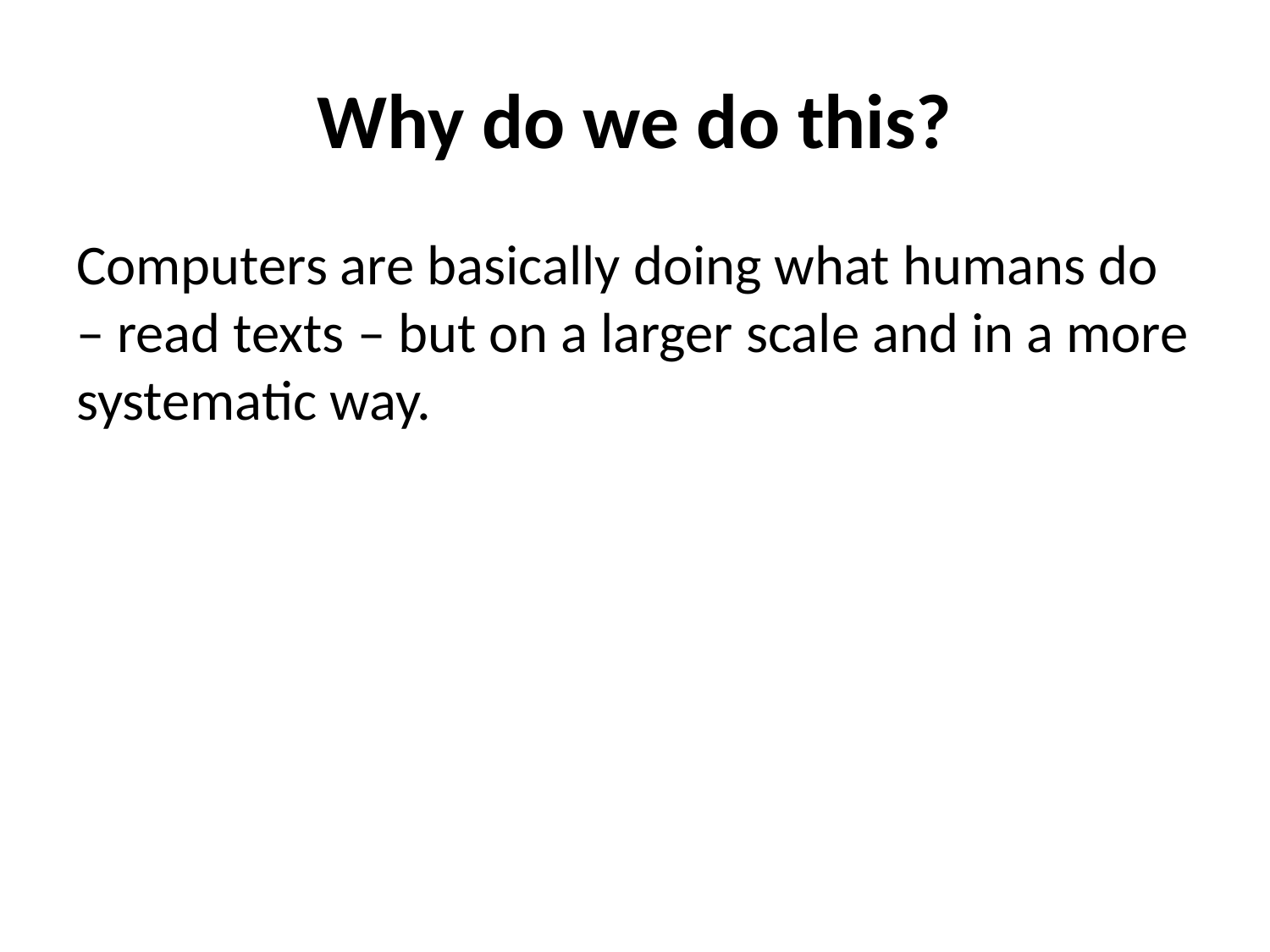

# Why do we do this?
Computers are basically doing what humans do – read texts – but on a larger scale and in a more systematic way.